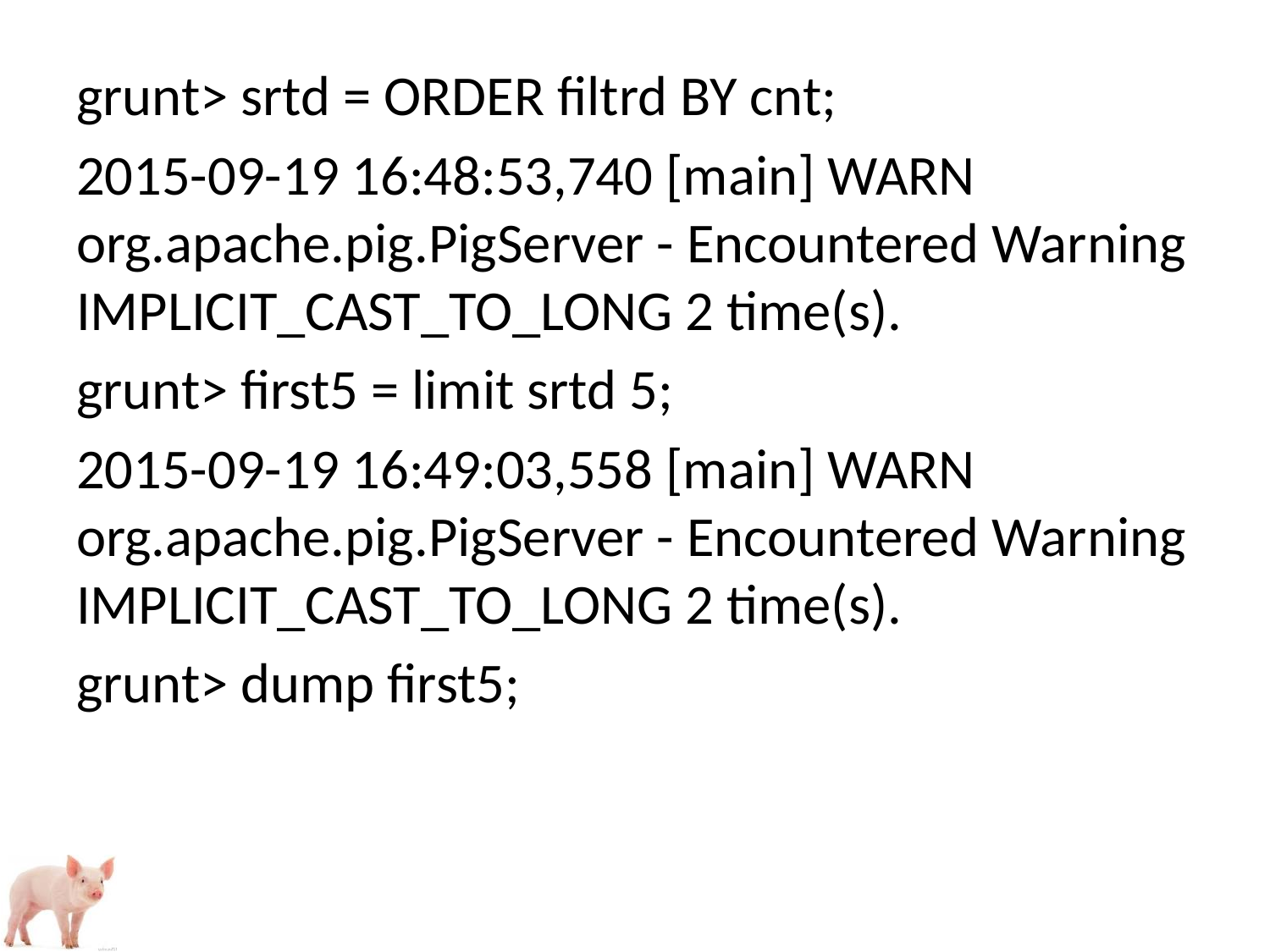

grunt> srtd = ORDER filtrd BY cnt;
2015-09-19 16:48:53,740 [main] WARN  org.apache.pig.PigServer - Encountered Warning IMPLICIT_CAST_TO_LONG 2 time(s).
grunt> first5 = limit srtd 5;
2015-09-19 16:49:03,558 [main] WARN  org.apache.pig.PigServer - Encountered Warning IMPLICIT_CAST_TO_LONG 2 time(s).
grunt> dump first5;